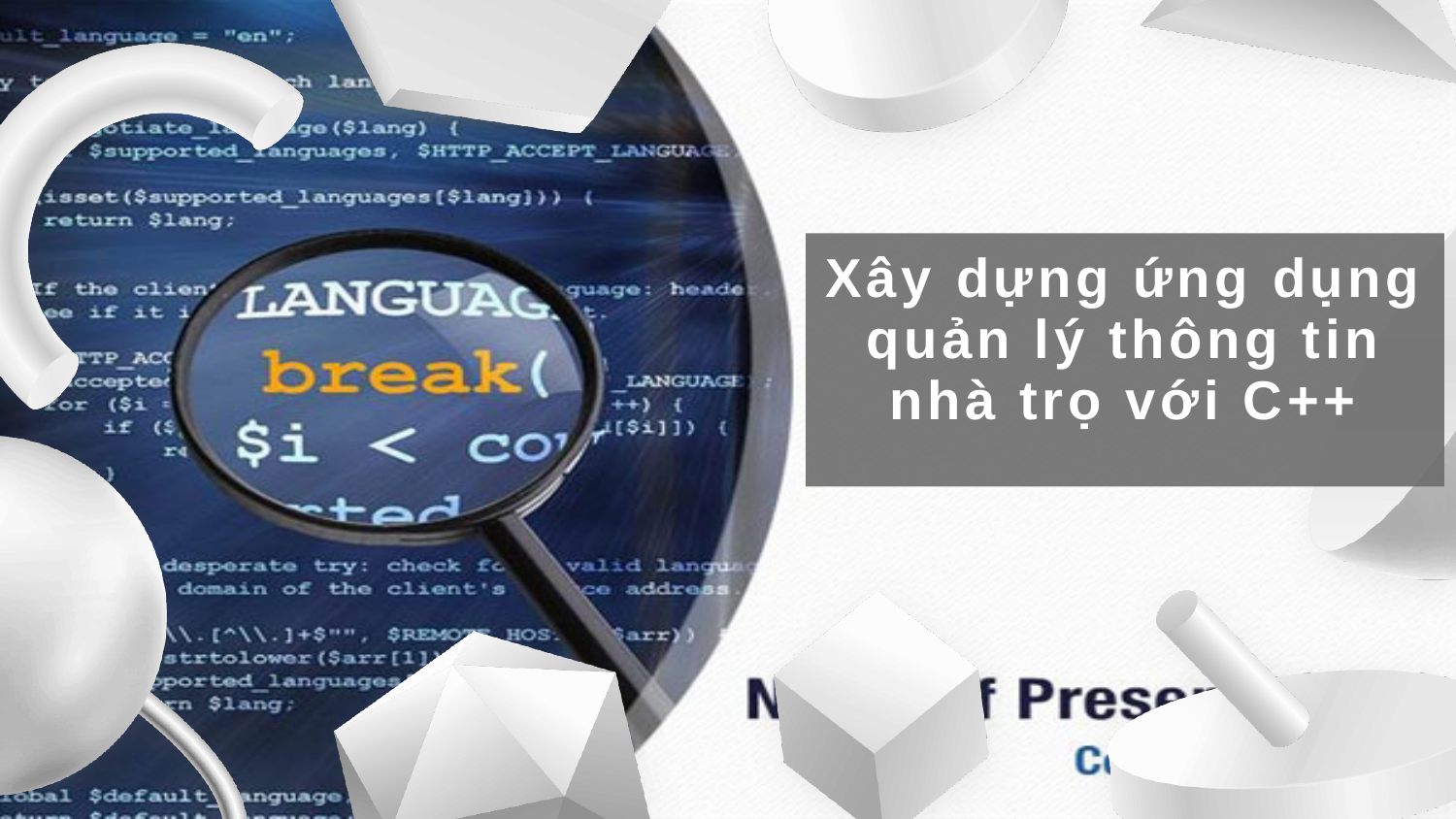

# Xây dựng ứng dụng quản lý thông tin nhà trọ với C++